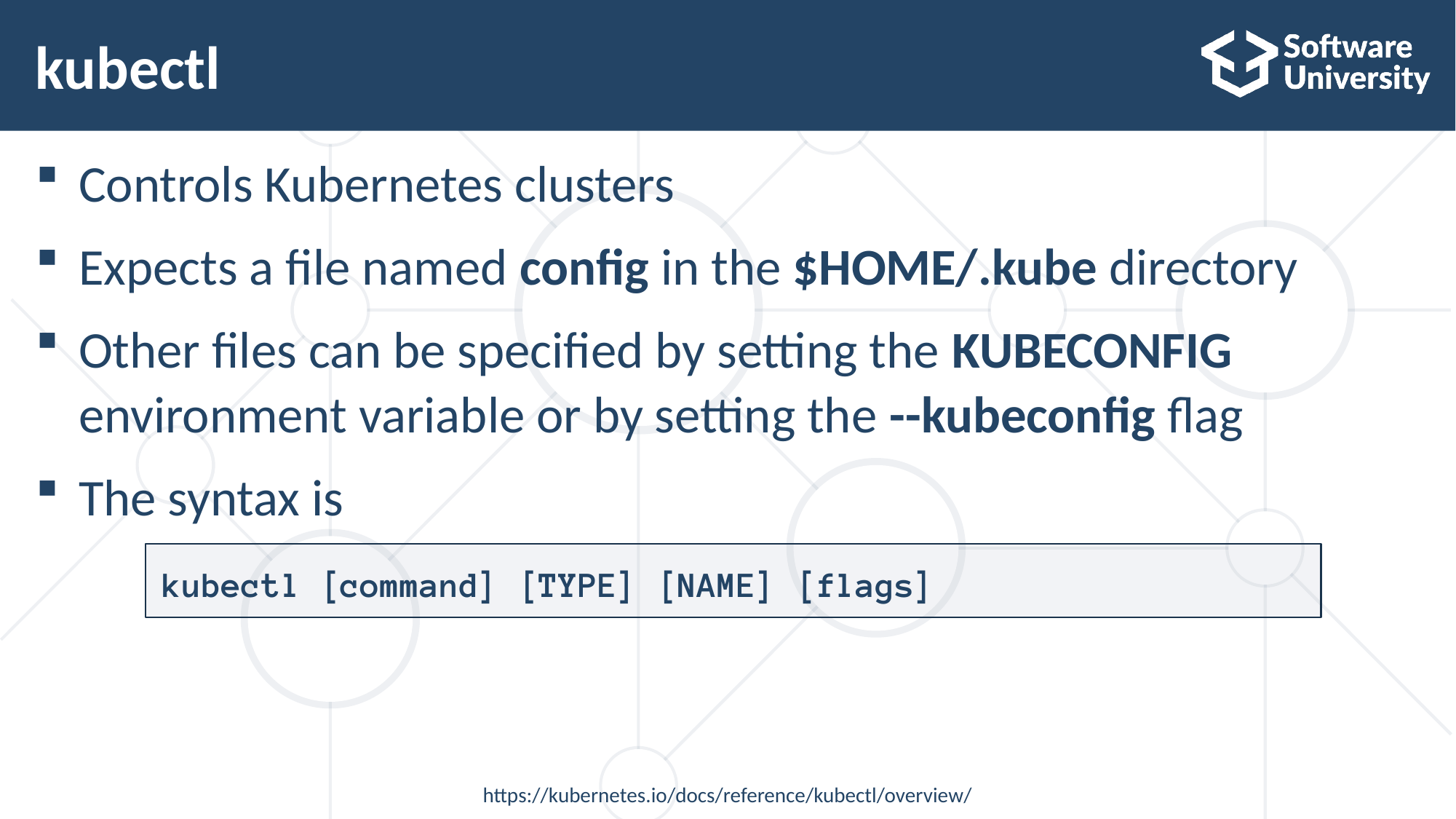

# kubectl
Controls Kubernetes clusters
Expects a file named config in the $HOME/.kube directory
Other files can be specified by setting the KUBECONFIG environment variable or by setting the --kubeconfig flag
The syntax is
kubectl [command] [TYPE] [NAME] [flags]
https://kubernetes.io/docs/reference/kubectl/overview/